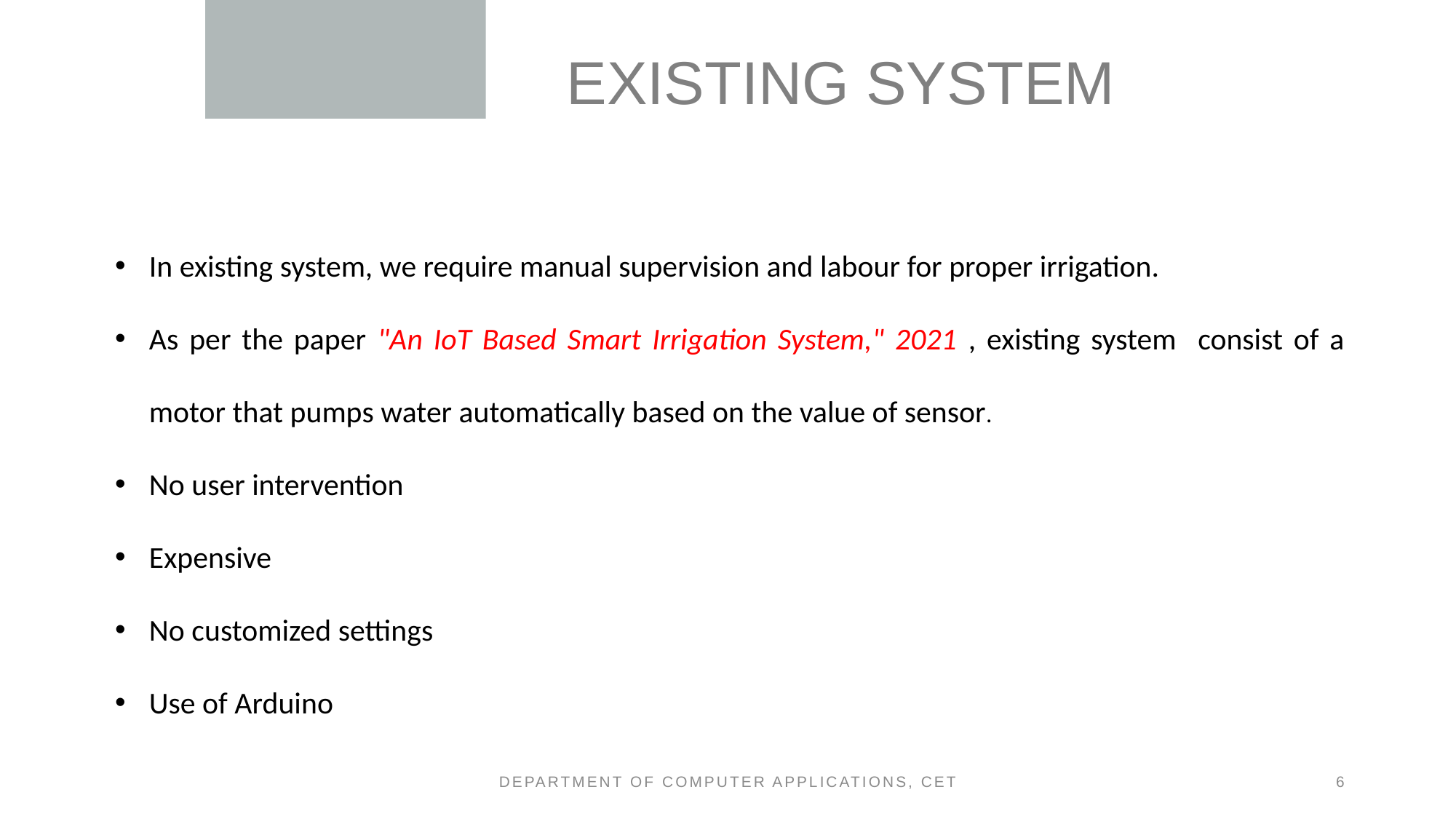

EXISTING SYSTEM
In existing system, we require manual supervision and labour for proper irrigation.
As per the paper "An IoT Based Smart Irrigation System," 2021 , existing system  consist of a motor that pumps water automatically based on the value of sensor.
No user intervention
Expensive
No customized settings
Use of Arduino
Department of Computer Applications, CET
6